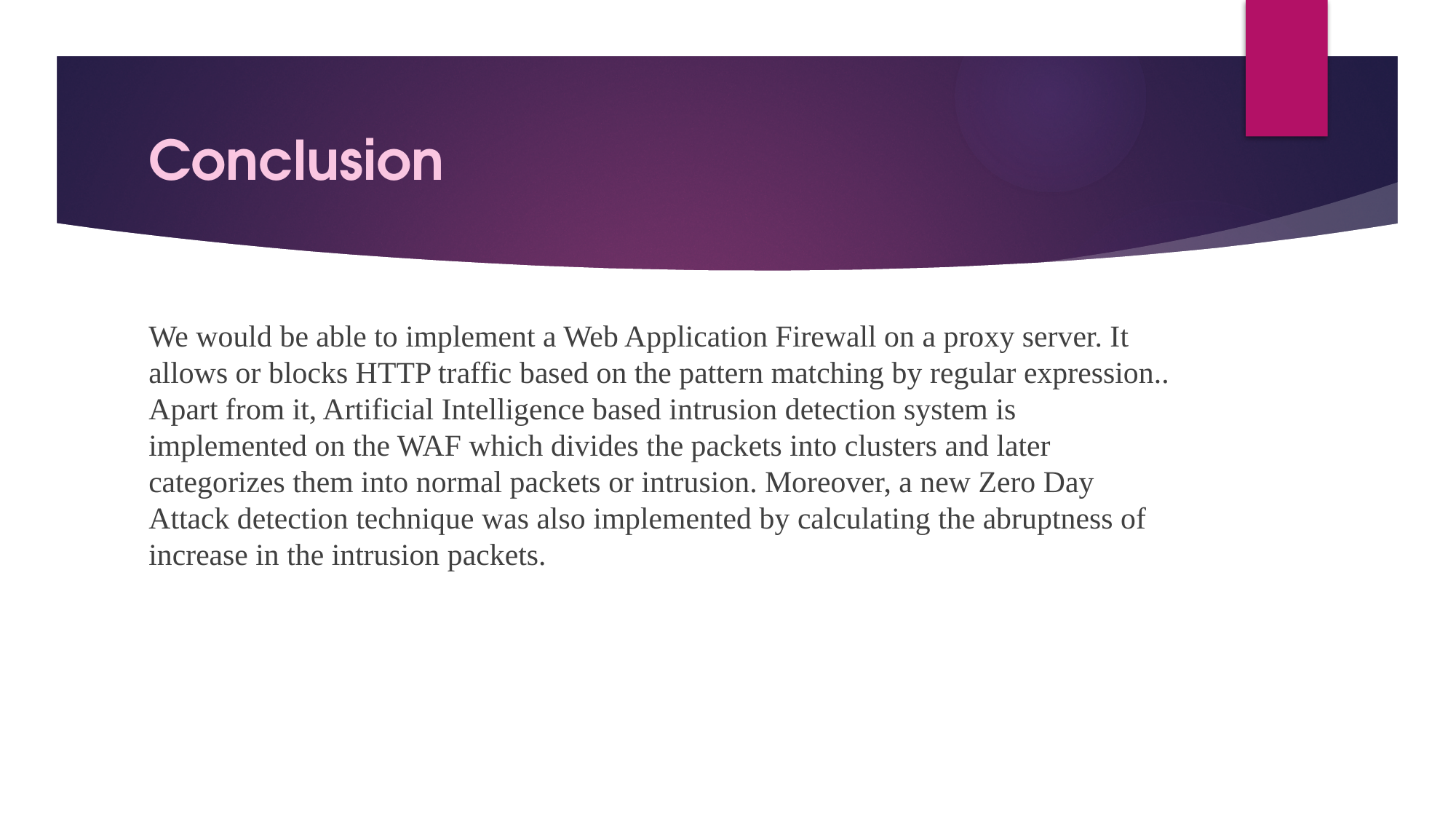

# Conclusion
We would be able to implement a Web Application Firewall on a proxy server. It allows or blocks HTTP traffic based on the pattern matching by regular expression.. Apart from it, Artificial Intelligence based intrusion detection system is implemented on the WAF which divides the packets into clusters and later categorizes them into normal packets or intrusion. Moreover, a new Zero Day Attack detection technique was also implemented by calculating the abruptness of increase in the intrusion packets.